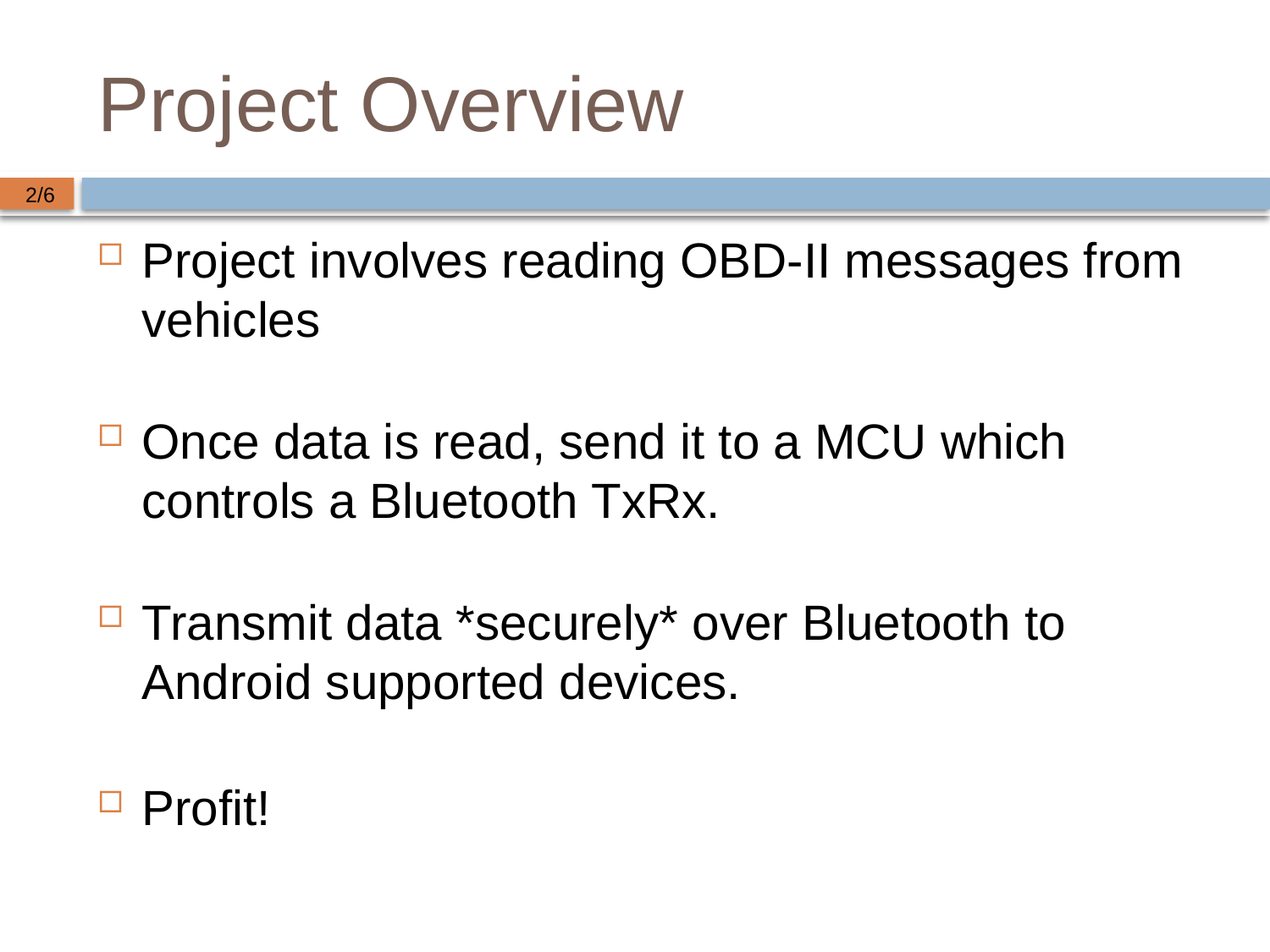

# Project Overview
2/6
Project involves reading OBD-II messages from vehicles

Once data is read, send it to a MCU which controls a Bluetooth TxRx.

Transmit data *securely* over Bluetooth to Android supported devices.

Profit!